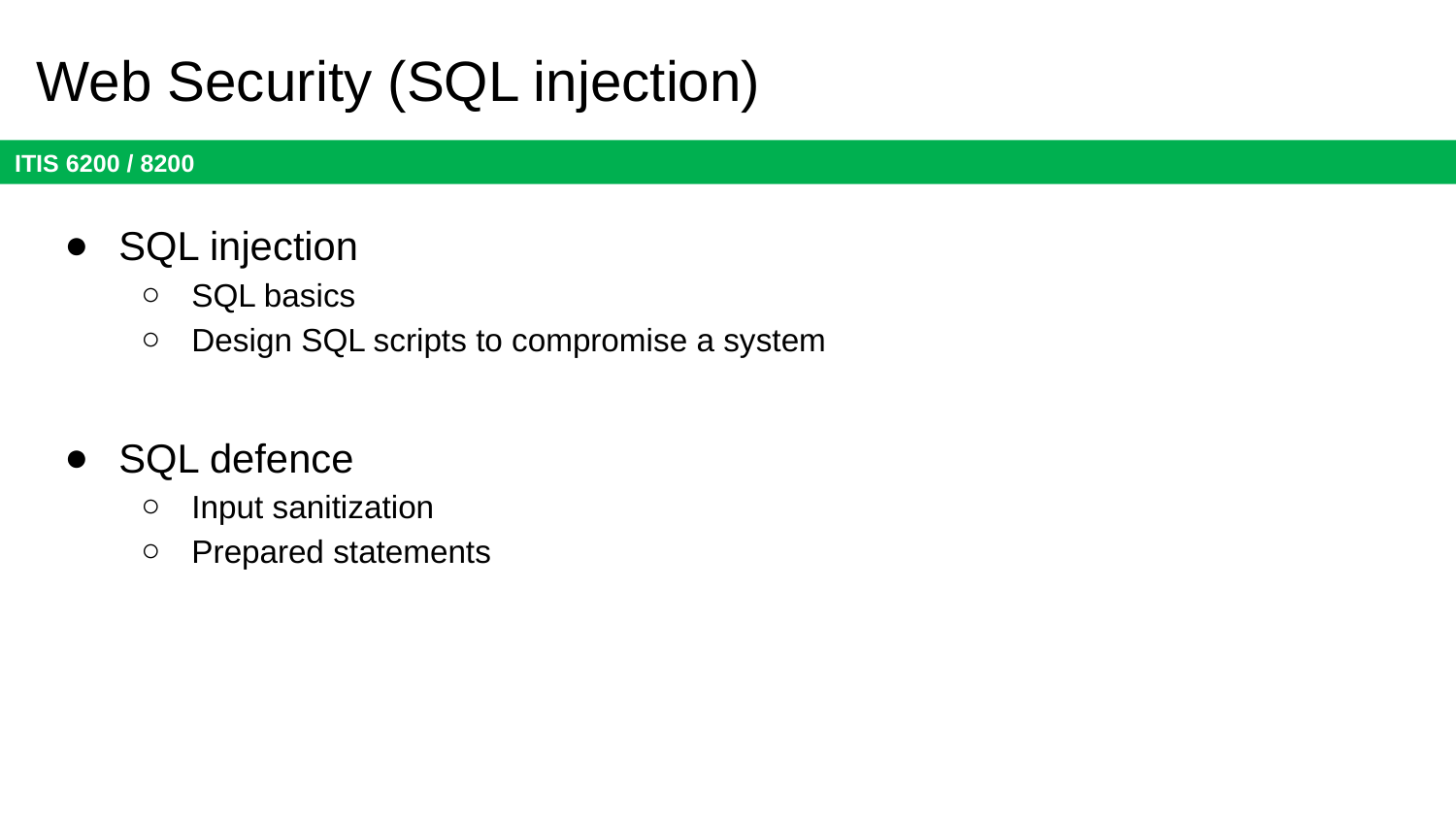

# Web Security (SQL injection)
SQL injection
SQL basics
Design SQL scripts to compromise a system

SQL defence
Input sanitization
Prepared statements